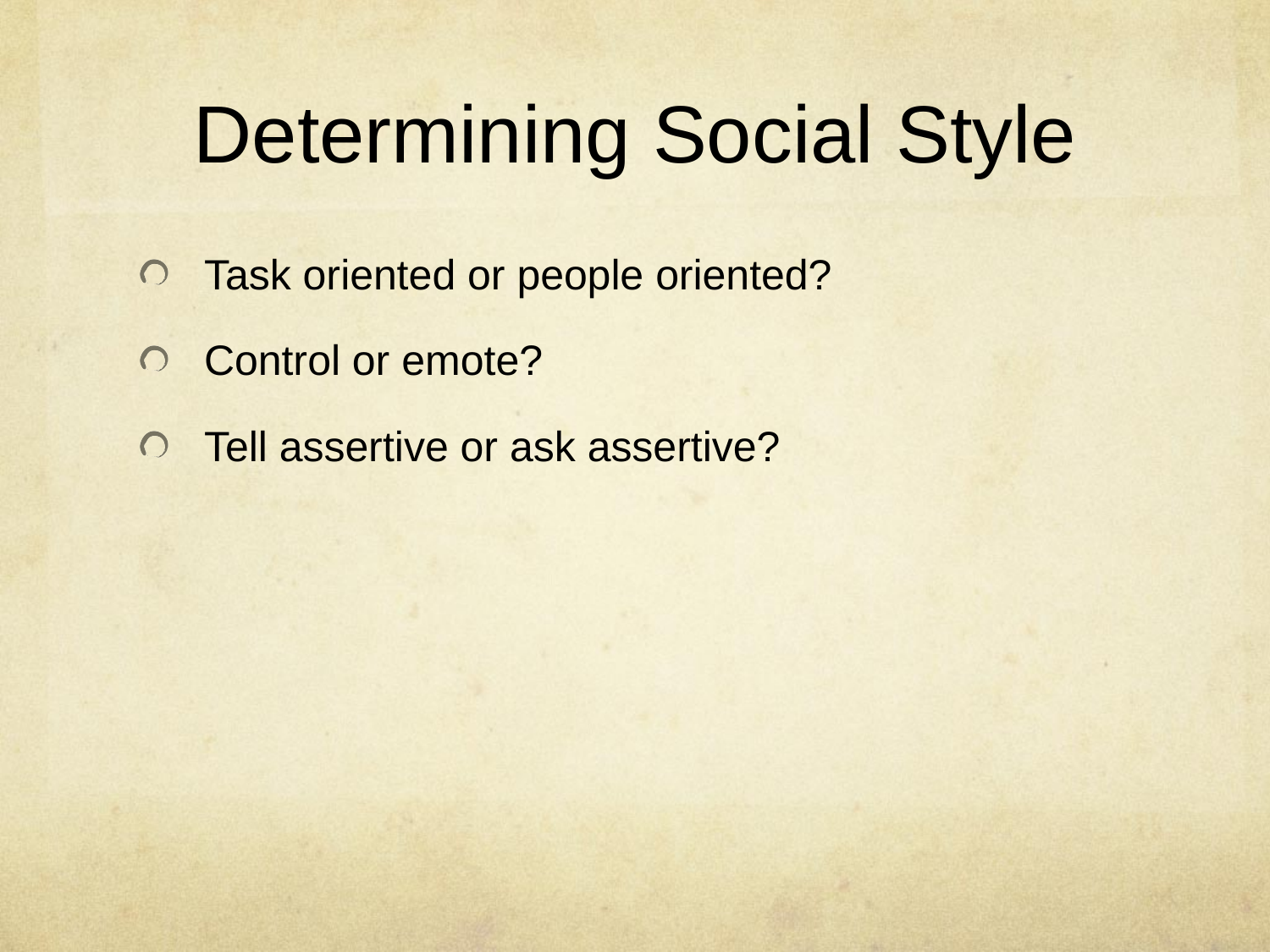

# Determining Social Style
Task oriented or people oriented?
Control or emote?
Tell assertive or ask assertive?